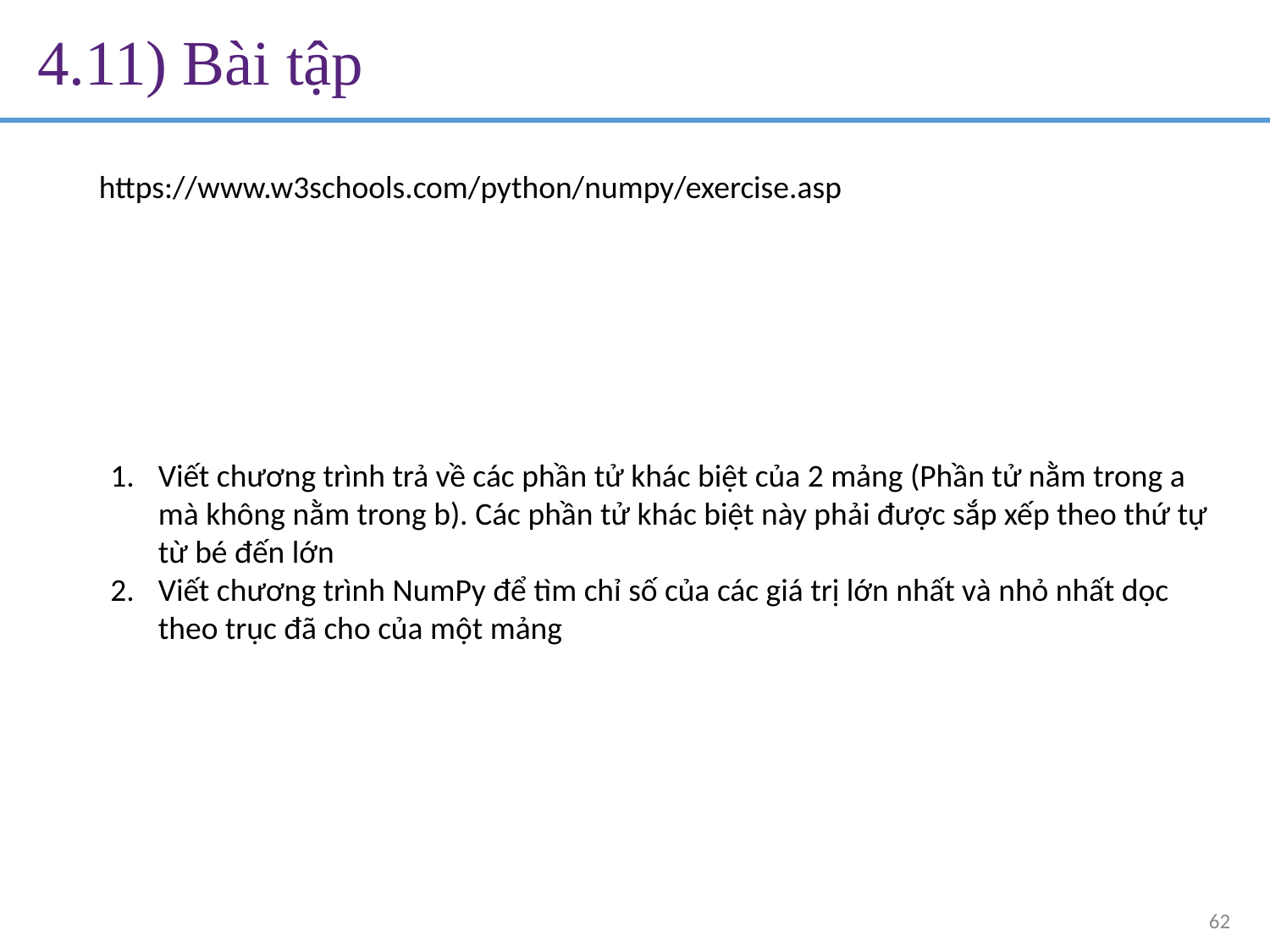

4.11) Bài tập
https://www.w3schools.com/python/numpy/exercise.asp
Viết chương trình trả về các phần tử khác biệt của 2 mảng (Phần tử nằm trong a mà không nằm trong b). Các phần tử khác biệt này phải được sắp xếp theo thứ tự từ bé đến lớn
Viết chương trình NumPy để tìm chỉ số của các giá trị lớn nhất và nhỏ nhất dọc theo trục đã cho của một mảng

62